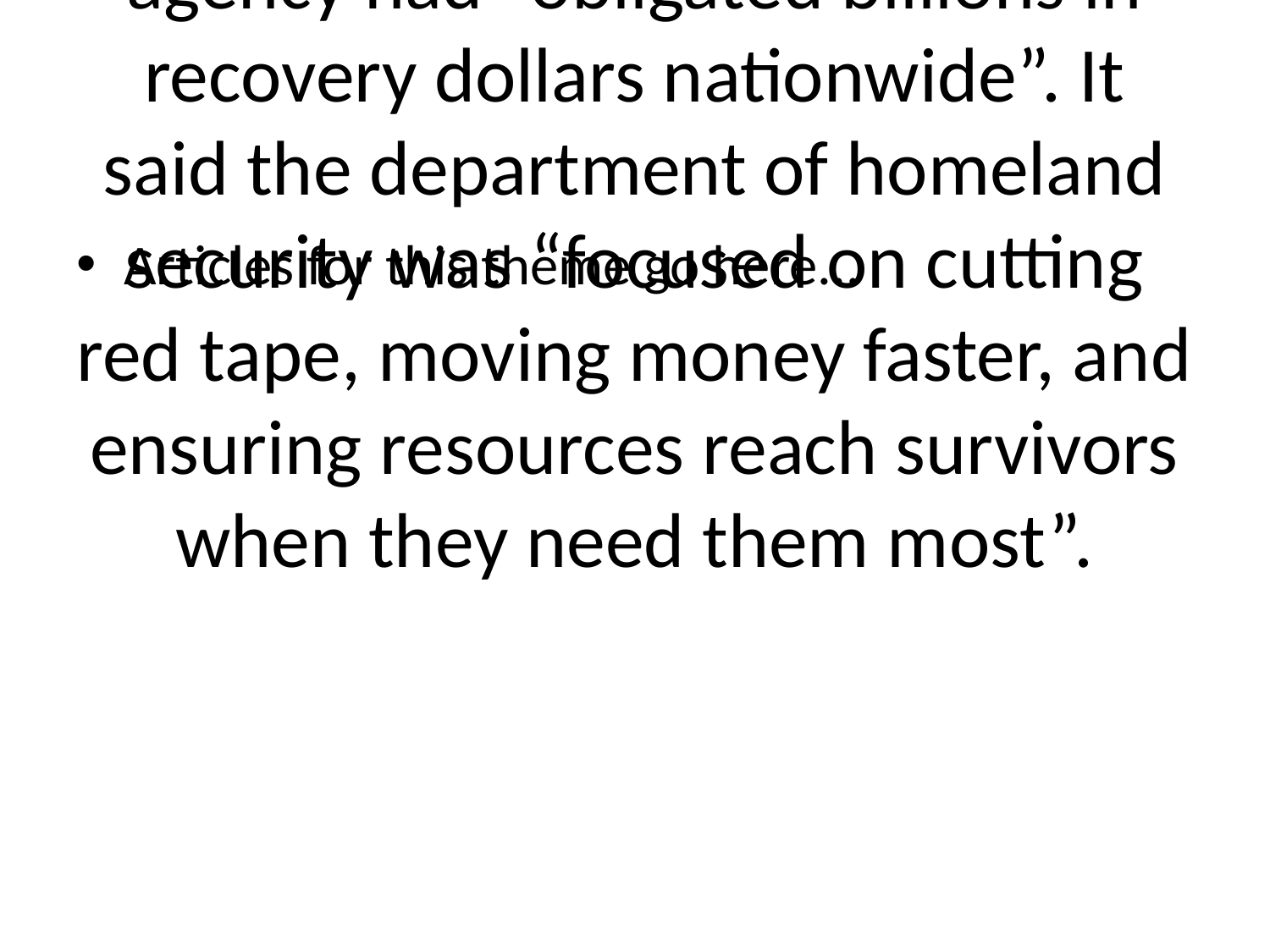

# In its statement, Fema insisted that “funding has not been delayed”, adding that in recent months the agency had “obligated billions in recovery dollars nationwide”. It said the department of homeland security was “focused on cutting red tape, moving money faster, and ensuring resources reach survivors when they need them most”.
Articles for this theme go here...